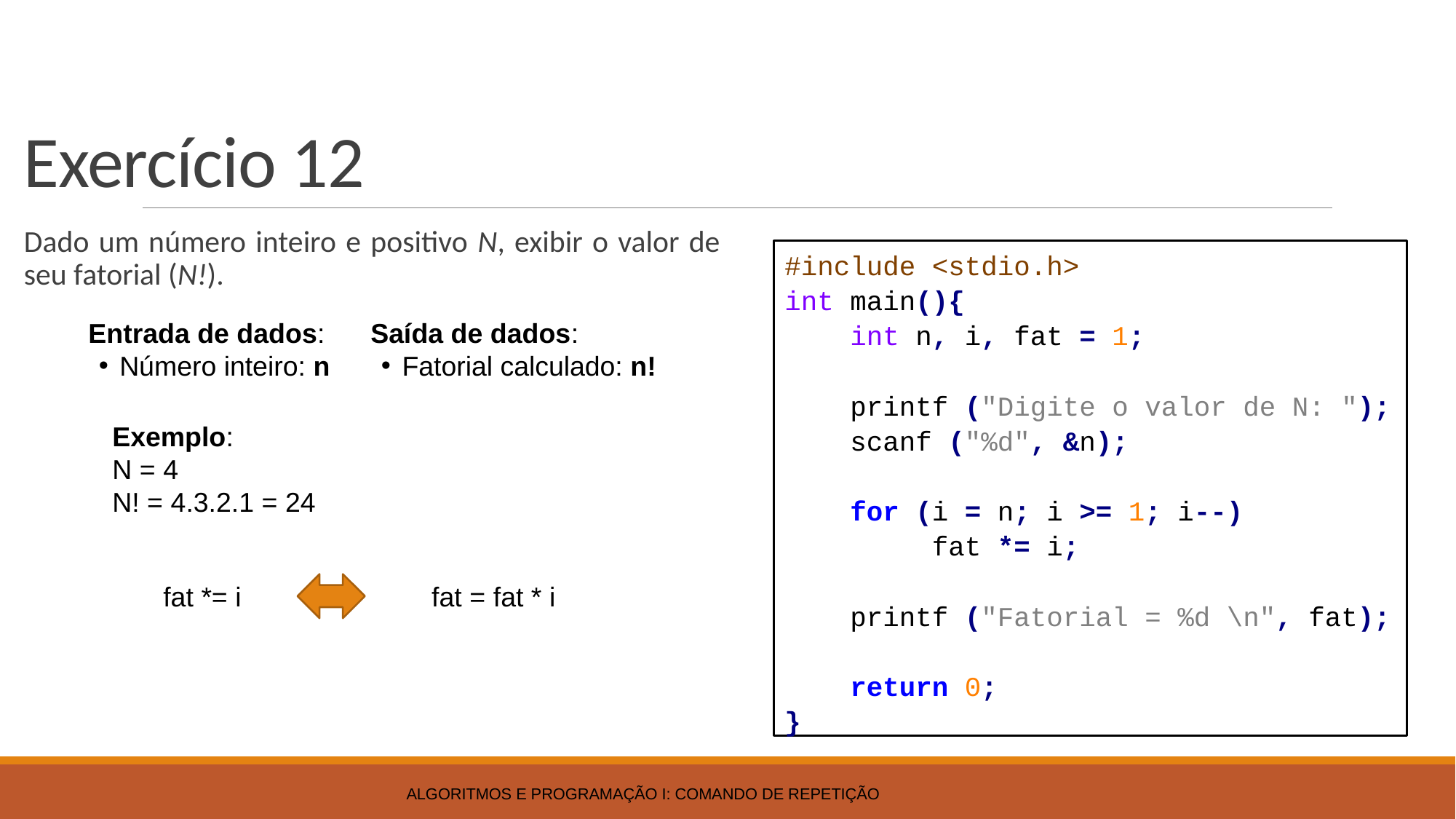

# Exercício 12
Dado um número inteiro e positivo N, exibir o valor de seu fatorial (N!).

#include <stdio.h>
int main(){
    int n, i, fat = 1;

    printf ("Digite o valor de N: ");
    scanf ("%d", &n);

    for (i = n; i >= 1; i--)
         fat *= i;

    printf ("Fatorial = %d \n", fat);

    return 0;
}
Entrada de dados:
Número inteiro: n
Saída de dados:
Fatorial calculado: n!
Exemplo:
N = 4
N! = 4.3.2.1 = 24
fat *= i                         fat = fat * i

Algoritmos e Programação I: Comando de Repetição
16